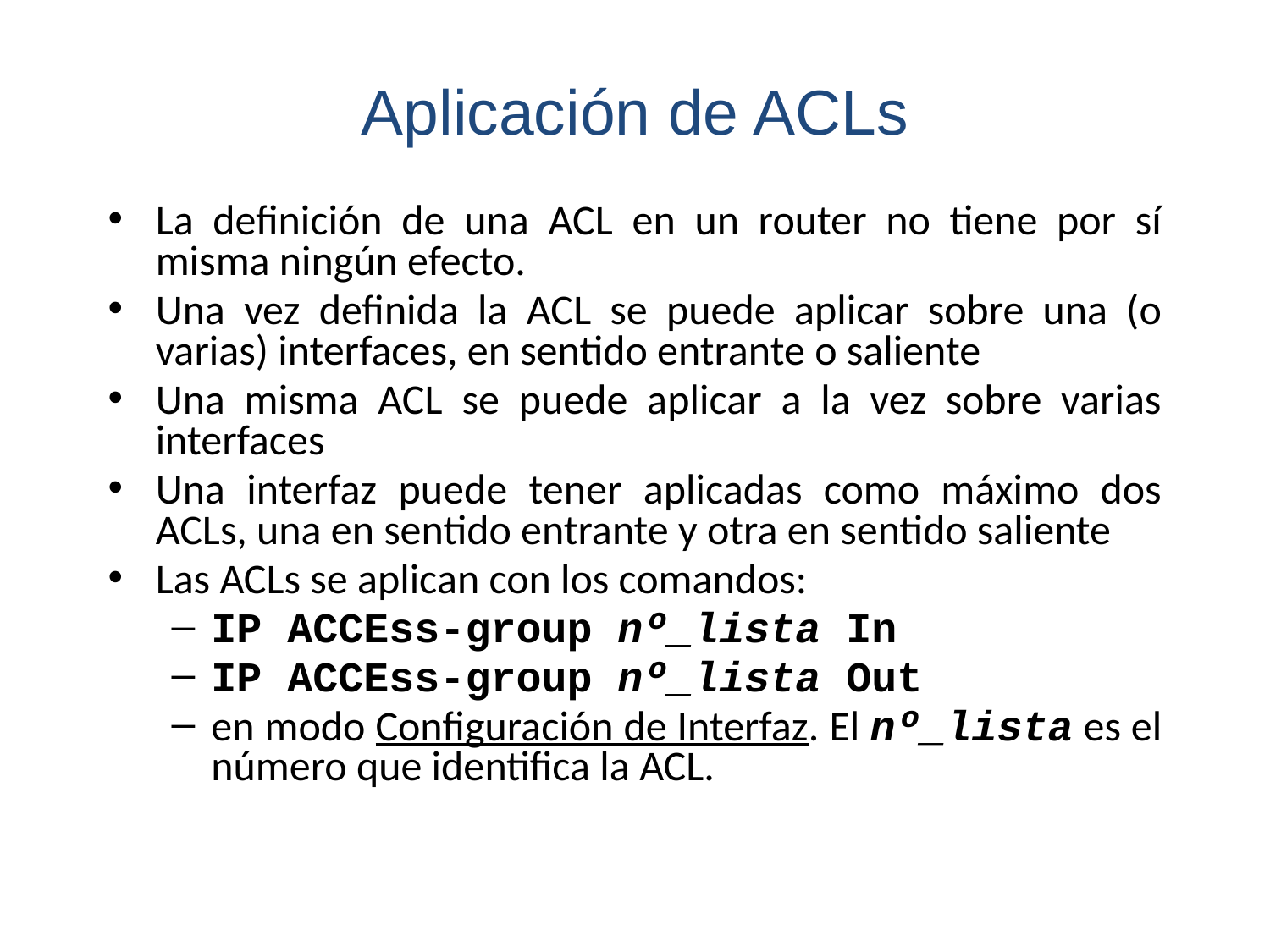

# Aplicación de ACLs
La definición de una ACL en un router no tiene por sí misma ningún efecto.
Una vez definida la ACL se puede aplicar sobre una (o varias) interfaces, en sentido entrante o saliente
Una misma ACL se puede aplicar a la vez sobre varias interfaces
Una interfaz puede tener aplicadas como máximo dos ACLs, una en sentido entrante y otra en sentido saliente
Las ACLs se aplican con los comandos:
IP ACCEss-group nº_lista In
IP ACCEss-group nº_lista Out
en modo Configuración de Interfaz. El nº_lista es el número que identifica la ACL.